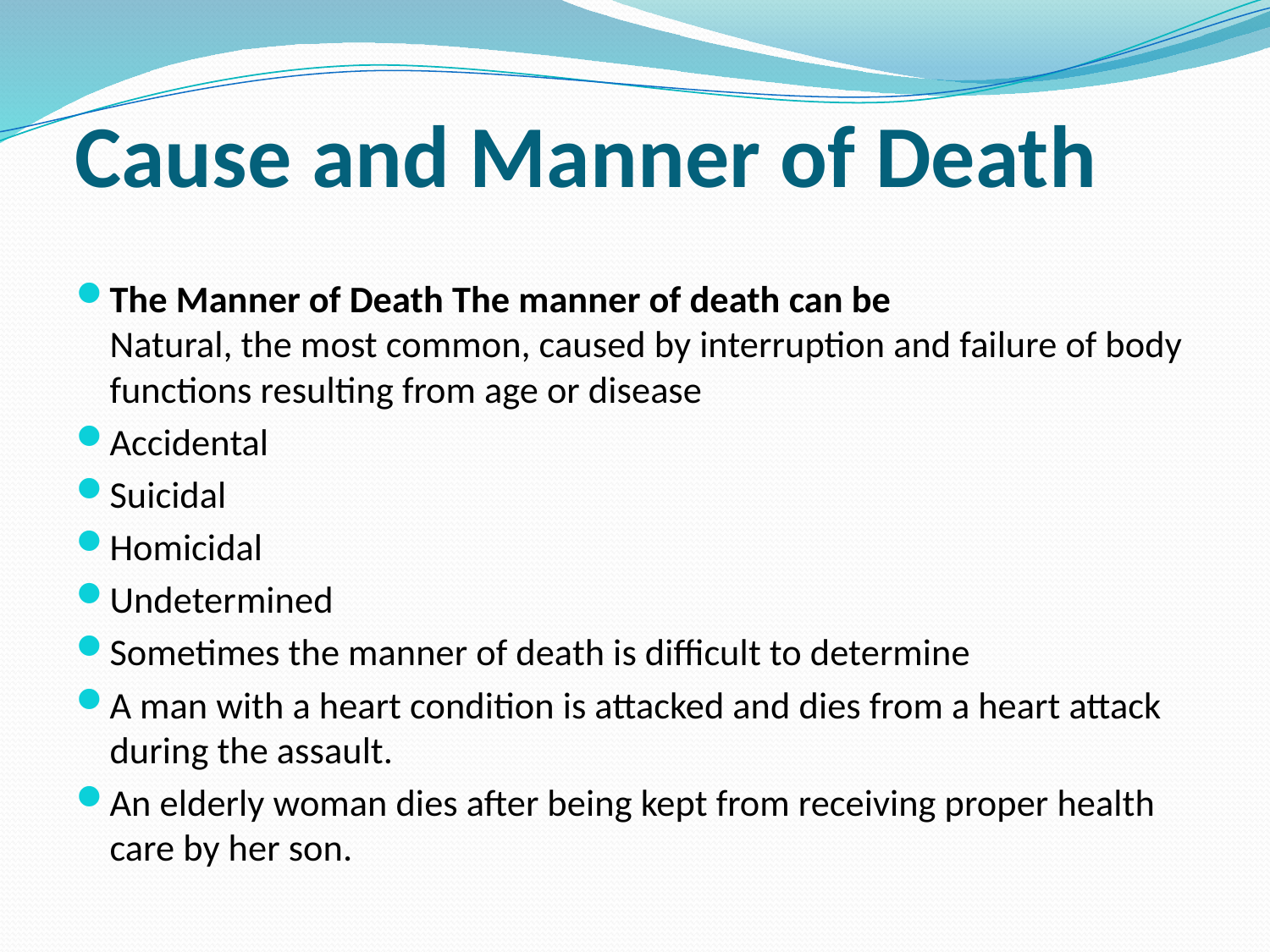

# Cause and Manner of Death
The Manner of Death The manner of death can be
Natural, the most common, caused by interruption and failure of body functions resulting from age or disease
Accidental
Suicidal
Homicidal
Undetermined
Sometimes the manner of death is difficult to determine
A man with a heart condition is attacked and dies from a heart attack during the assault.
An elderly woman dies after being kept from receiving proper health care by her son.